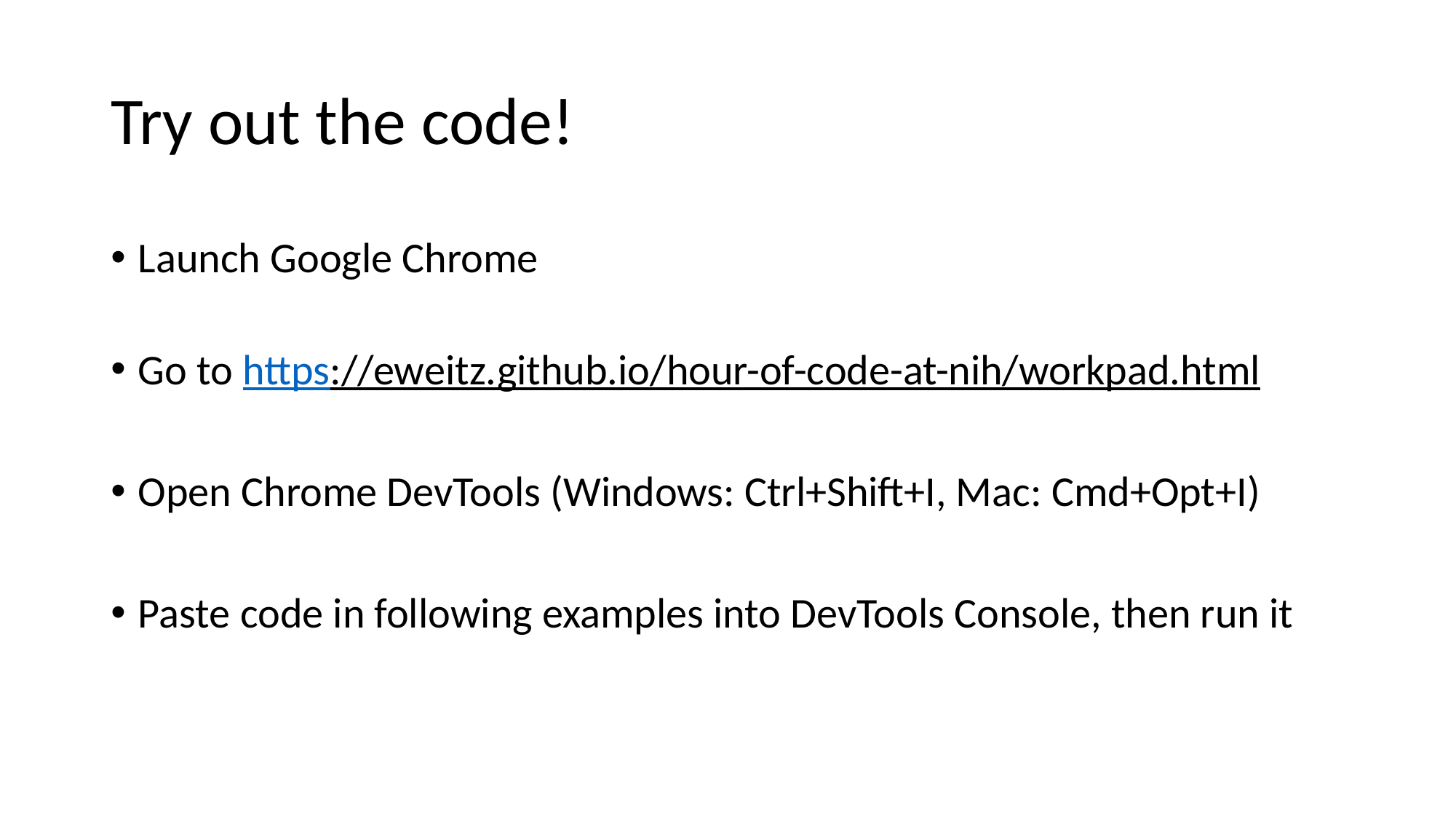

# Try out the code!
Launch Google Chrome
Go to https://eweitz.github.io/hour-of-code-at-nih/workpad.html

Open Chrome DevTools (Windows: Ctrl+Shift+I, Mac: Cmd+Opt+I)

Paste code in following examples into DevTools Console, then run it